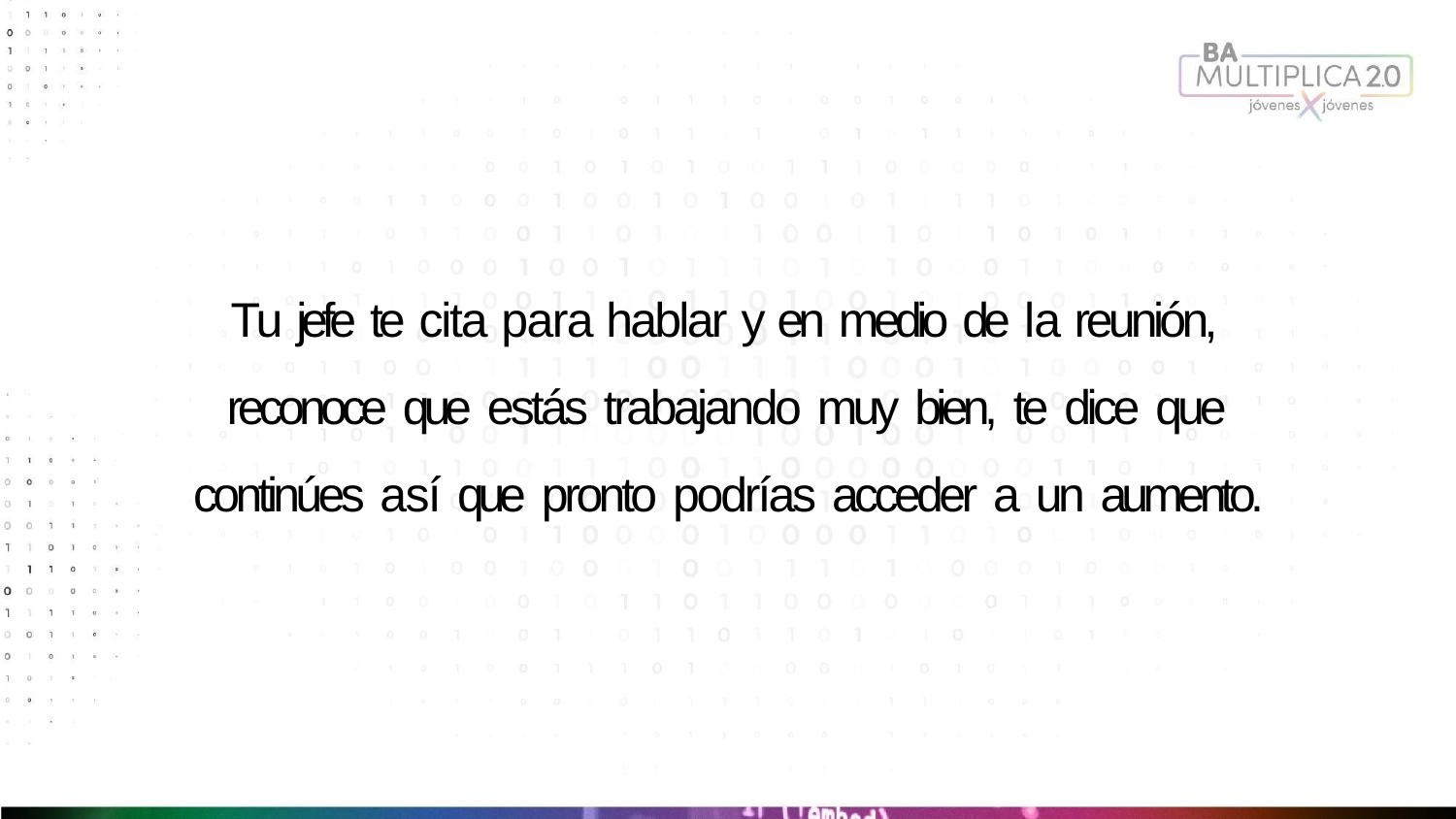

# Tu jefe te cita para hablar y en medio de la reunión,  reconoce que estás trabajando muy bien, te dice que  continúes así que pronto podrías acceder a un aumento.